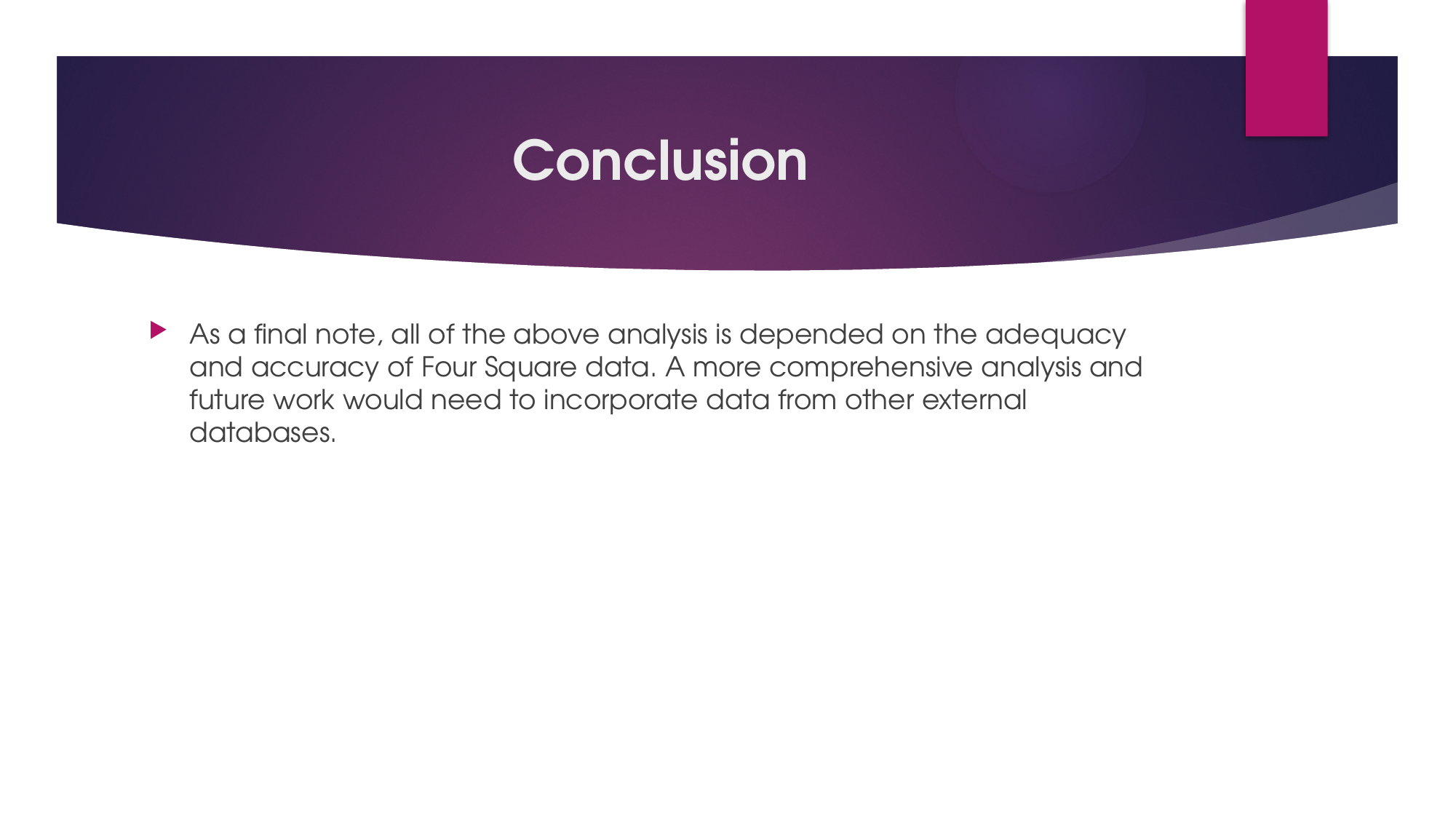

# Conclusion
As a final note, all of the above analysis is depended on the adequacy and accuracy of Four Square data. A more comprehensive analysis and future work would need to incorporate data from other external databases.